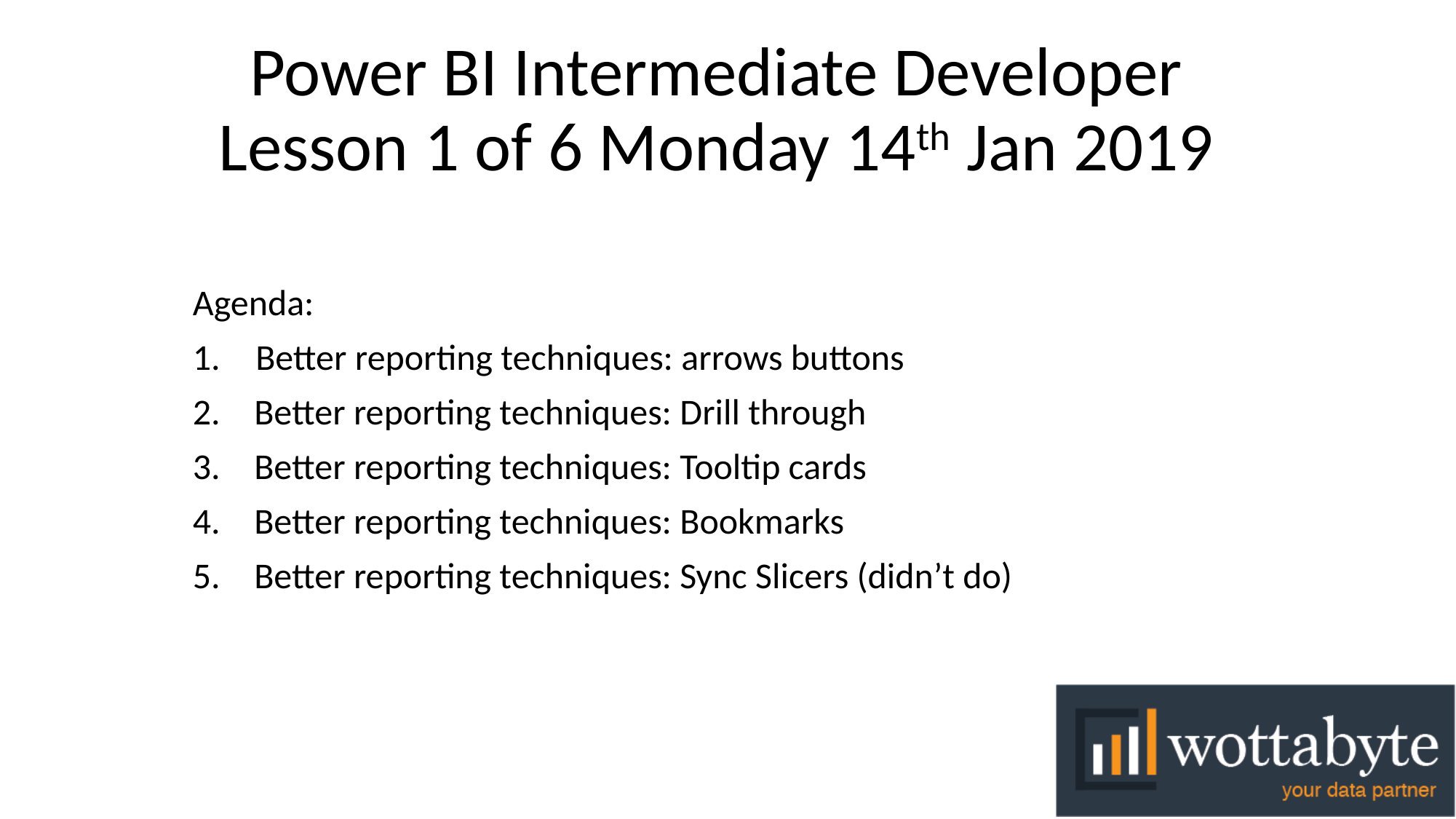

# Power BI Intermediate Developer Lesson 1 of 6 Monday 14th Jan 2019
Agenda:
 Better reporting techniques: arrows buttons
Better reporting techniques: Drill through
Better reporting techniques: Tooltip cards
Better reporting techniques: Bookmarks
Better reporting techniques: Sync Slicers (didn’t do)